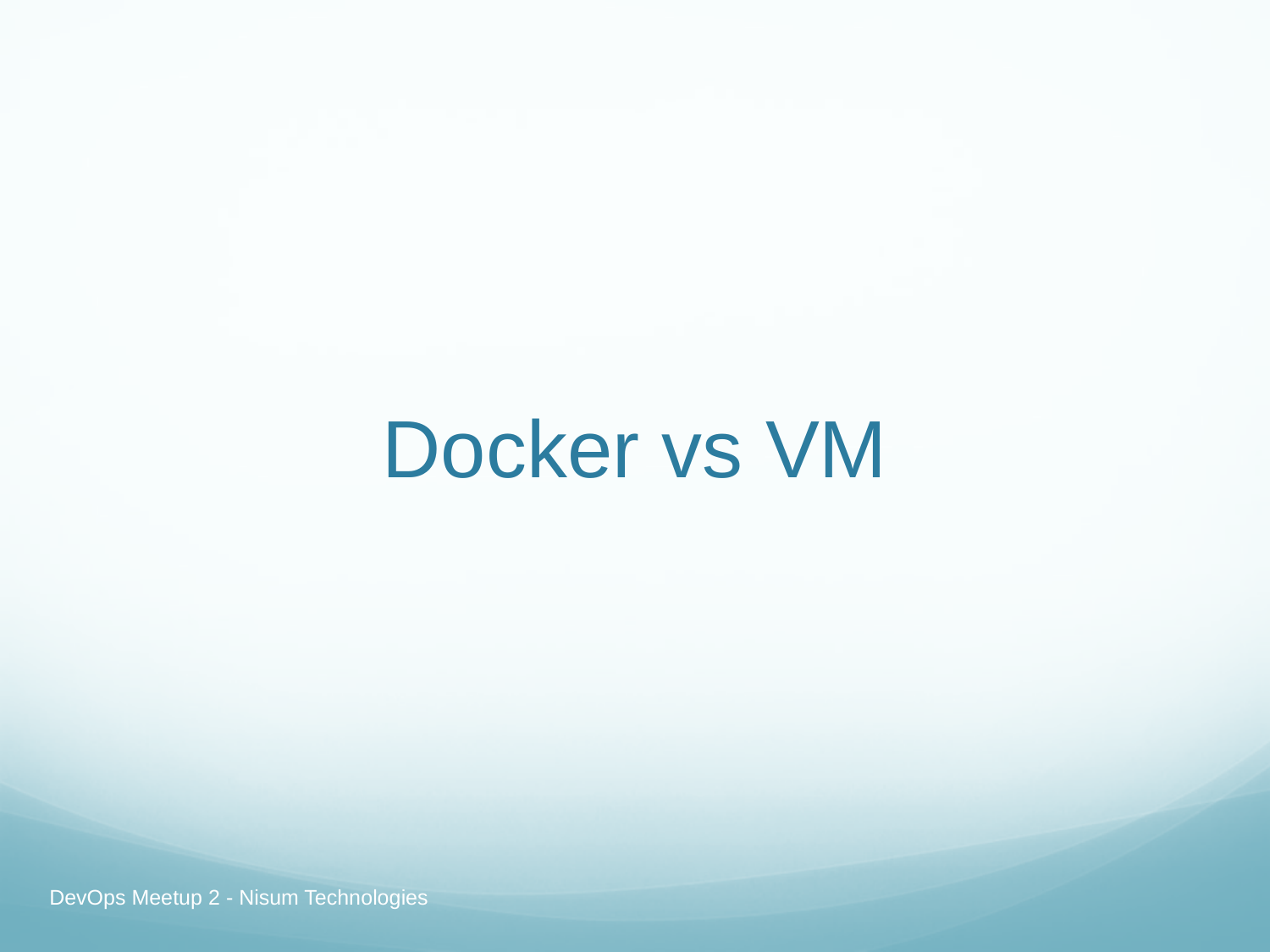

# Docker vs VM
DevOps Meetup 2 - Nisum Technologies